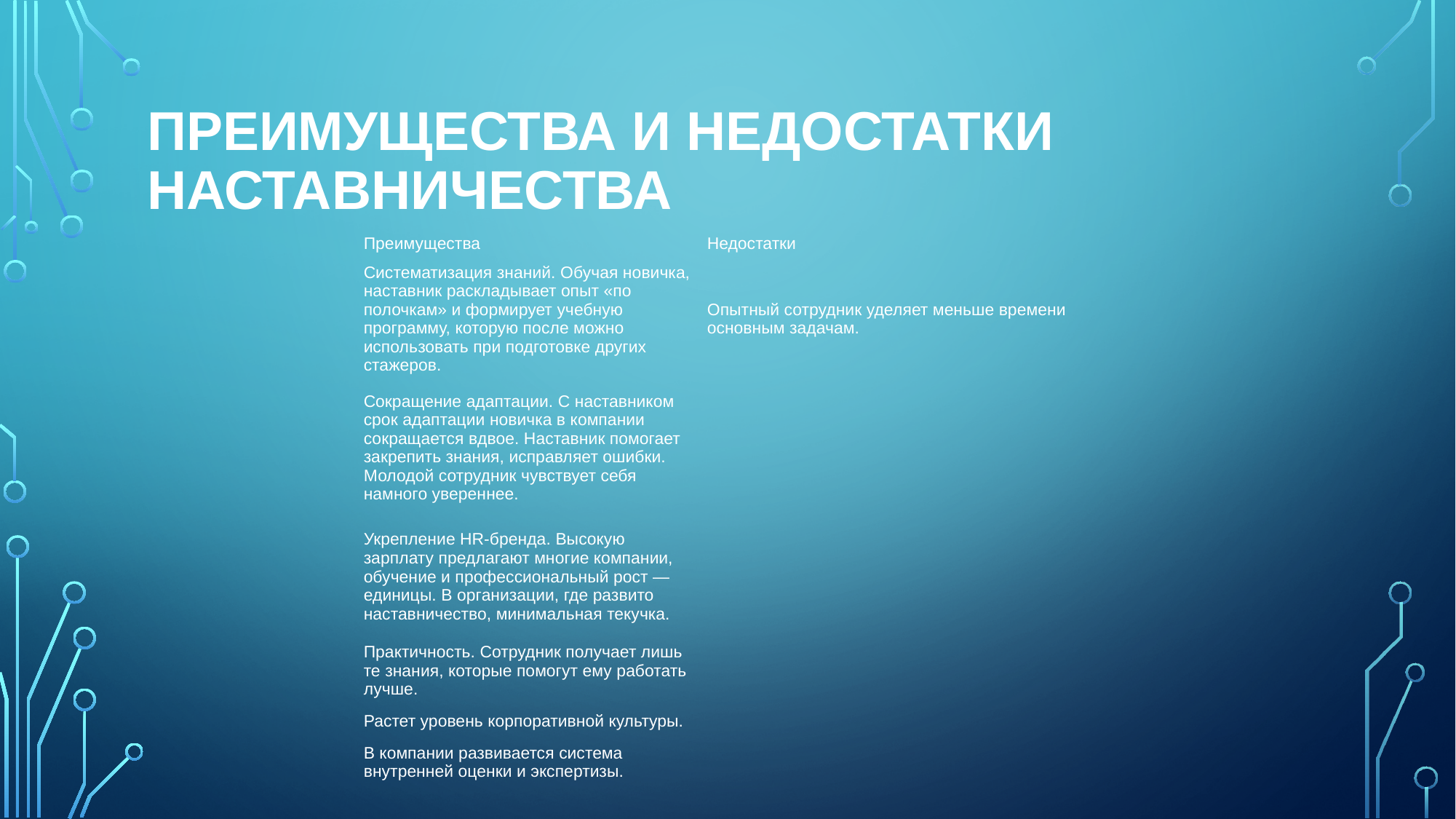

# Преимущества и недостатки Наставничества
|  |  |
| --- | --- |
| Преимущества | Недостатки |
| Систематизация знаний. Обучая новичка, наставник раскладывает опыт «по полочкам» и формирует учебную программу, которую после можно использовать при подготовке других стажеров. | Опытный сотрудник уделяет меньше времени основным задачам. |
| Сокращение адаптации. С наставником срок адаптации новичка в компании сокращается вдвое. Наставник помогает закрепить знания, исправляет ошибки. Молодой сотрудник чувствует себя намного увереннее. |  |
| Укрепление HR-бренда. Высокую зарплату предлагают многие компании, обучение и профессиональный рост — единицы. В организации, где развито наставничество, минимальная текучка. |  |
| Практичность. Сотрудник получает лишь те знания, которые помогут ему работать лучше. |  |
| Растет уровень корпоративной культуры. |  |
| В компании развивается система внутренней оценки и экспертизы. |  |